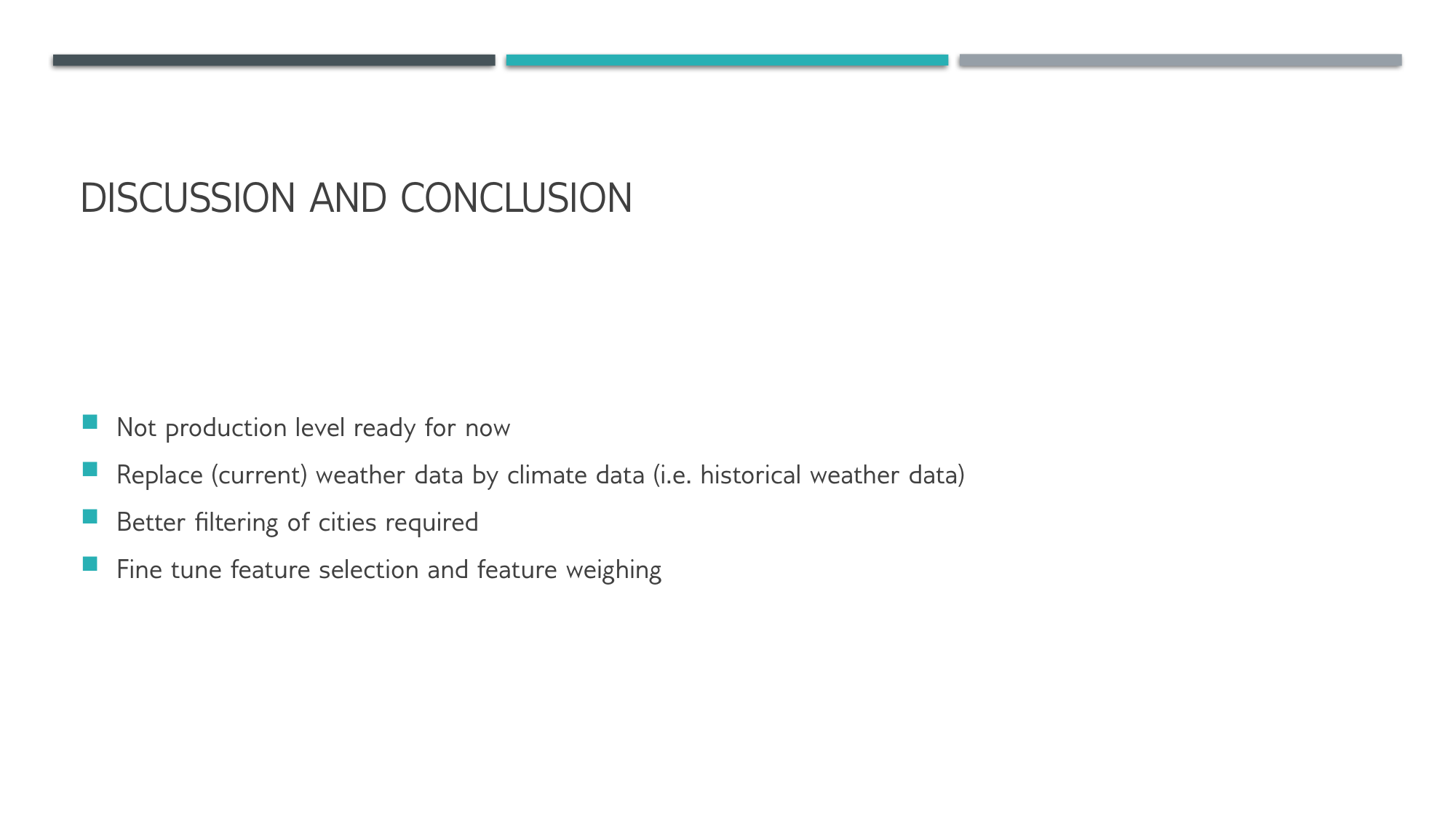

# discussion and conclusion
Not production level ready for now
Replace (current) weather data by climate data (i.e. historical weather data)
Better filtering of cities required
Fine tune feature selection and feature weighing